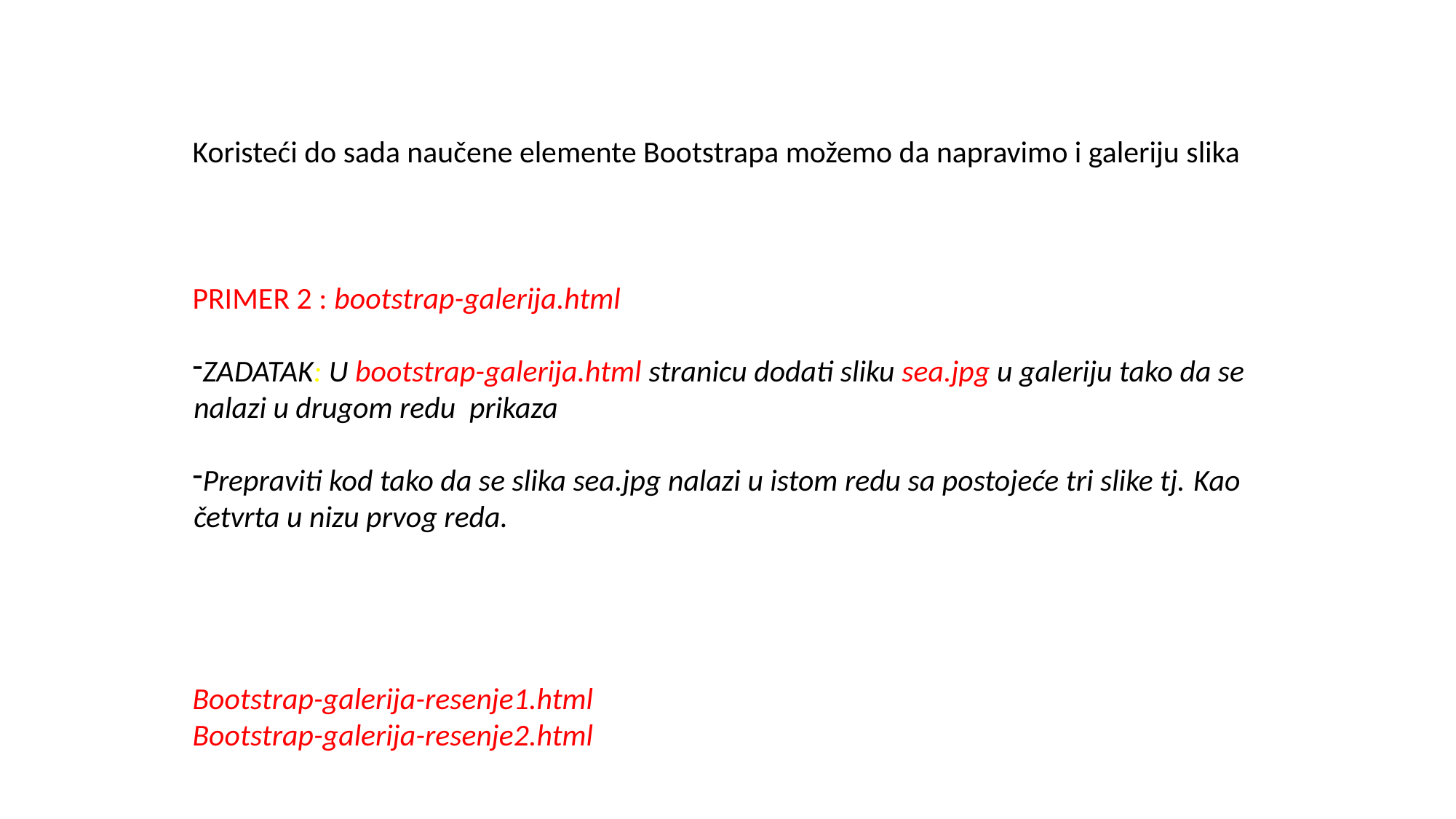

Koristeći do sada naučene elemente Bootstrapa možemo da napravimo i galeriju slika

PRIMER 2 : bootstrap-galerija.html

ZADATAK: U bootstrap-galerija.html stranicu dodati sliku sea.jpg u galeriju tako da se nalazi u drugom redu  prikaza

Prepraviti kod tako da se slika sea.jpg nalazi u istom redu sa postojeće tri slike tj. Kao četvrta u nizu prvog reda.

Bootstrap-galerija-resenje1.html
Bootstrap-galerija-resenje2.html